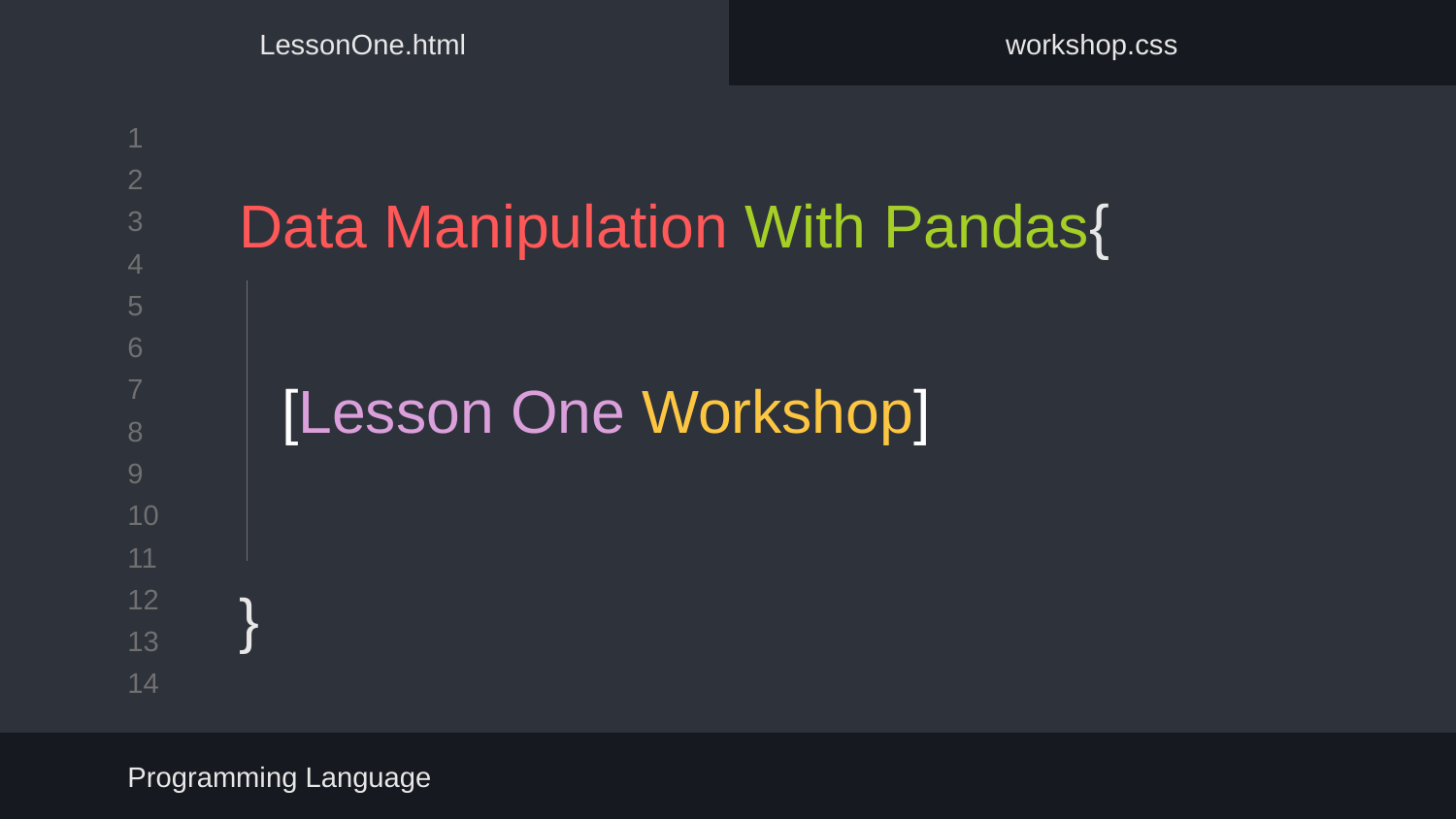

LessonOne.html
workshop.css
# Data Manipulation With Pandas{
}
[Lesson One Workshop]
Programming Language